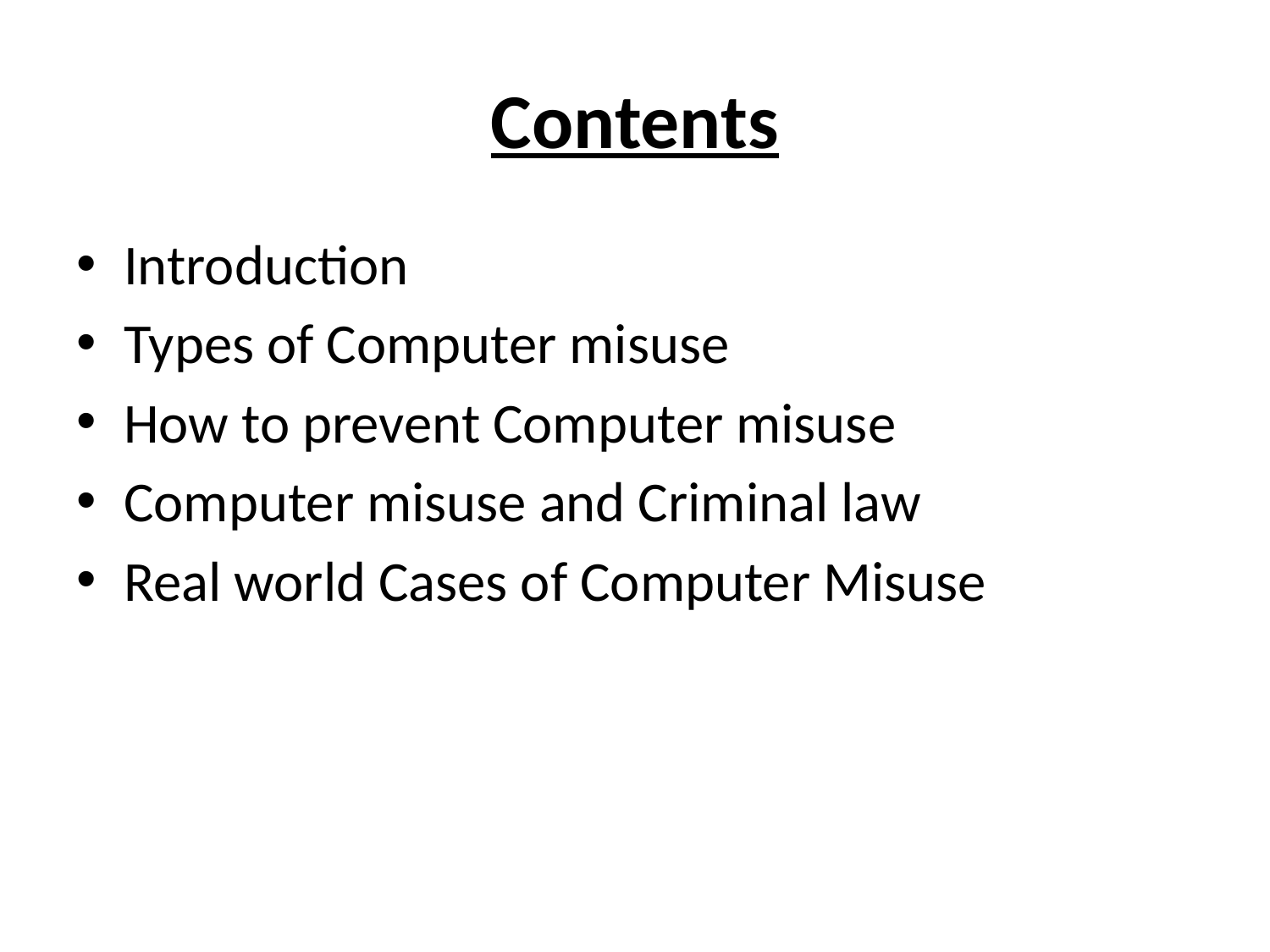

# Contents
Introduction
Types of Computer misuse
How to prevent Computer misuse
Computer misuse and Criminal law
Real world Cases of Computer Misuse